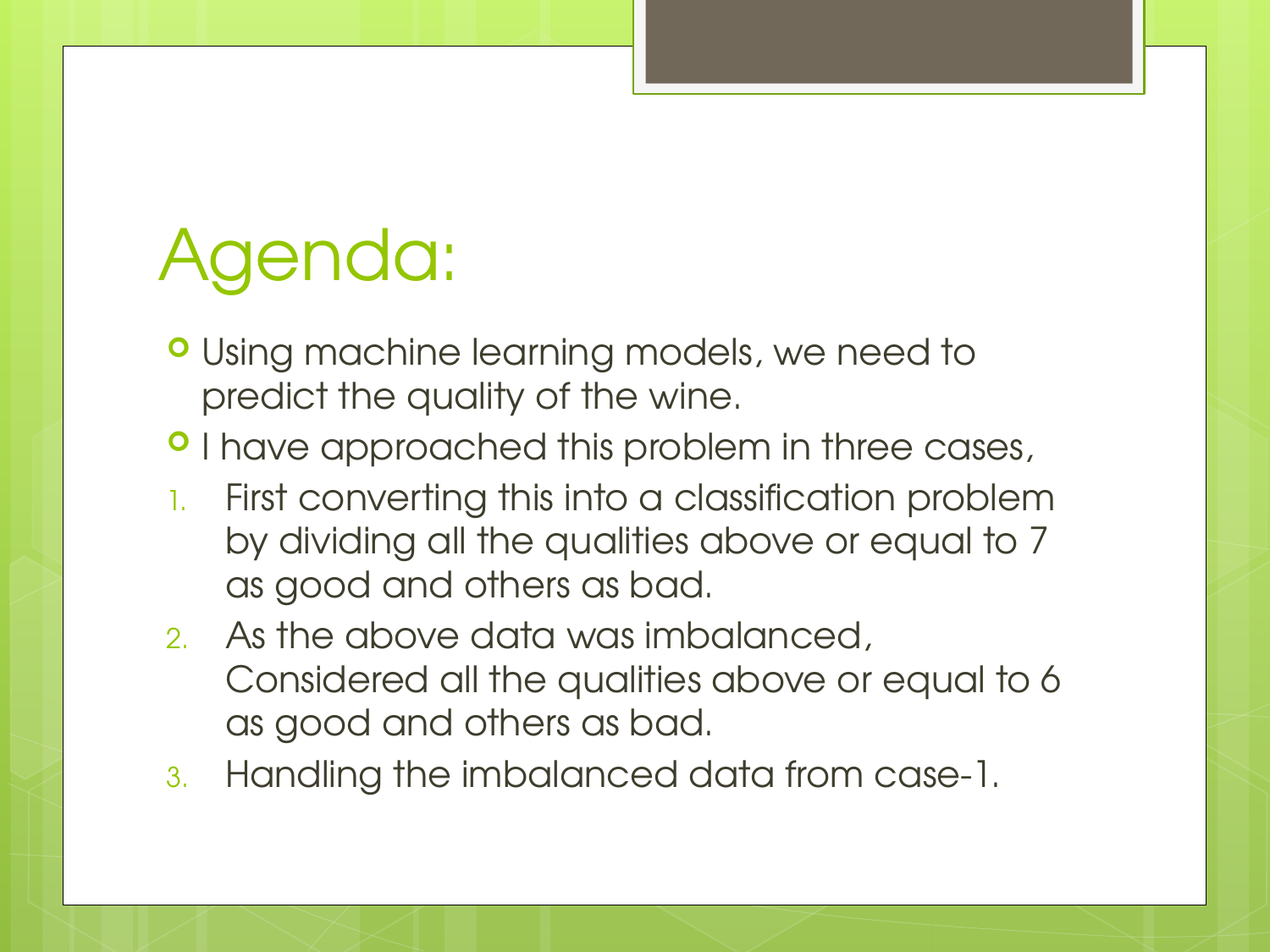

# Agenda:
Using machine learning models, we need to predict the quality of the wine.
I have approached this problem in three cases,
First converting this into a classification problem by dividing all the qualities above or equal to 7 as good and others as bad.
As the above data was imbalanced, Considered all the qualities above or equal to 6 as good and others as bad.
Handling the imbalanced data from case-1.